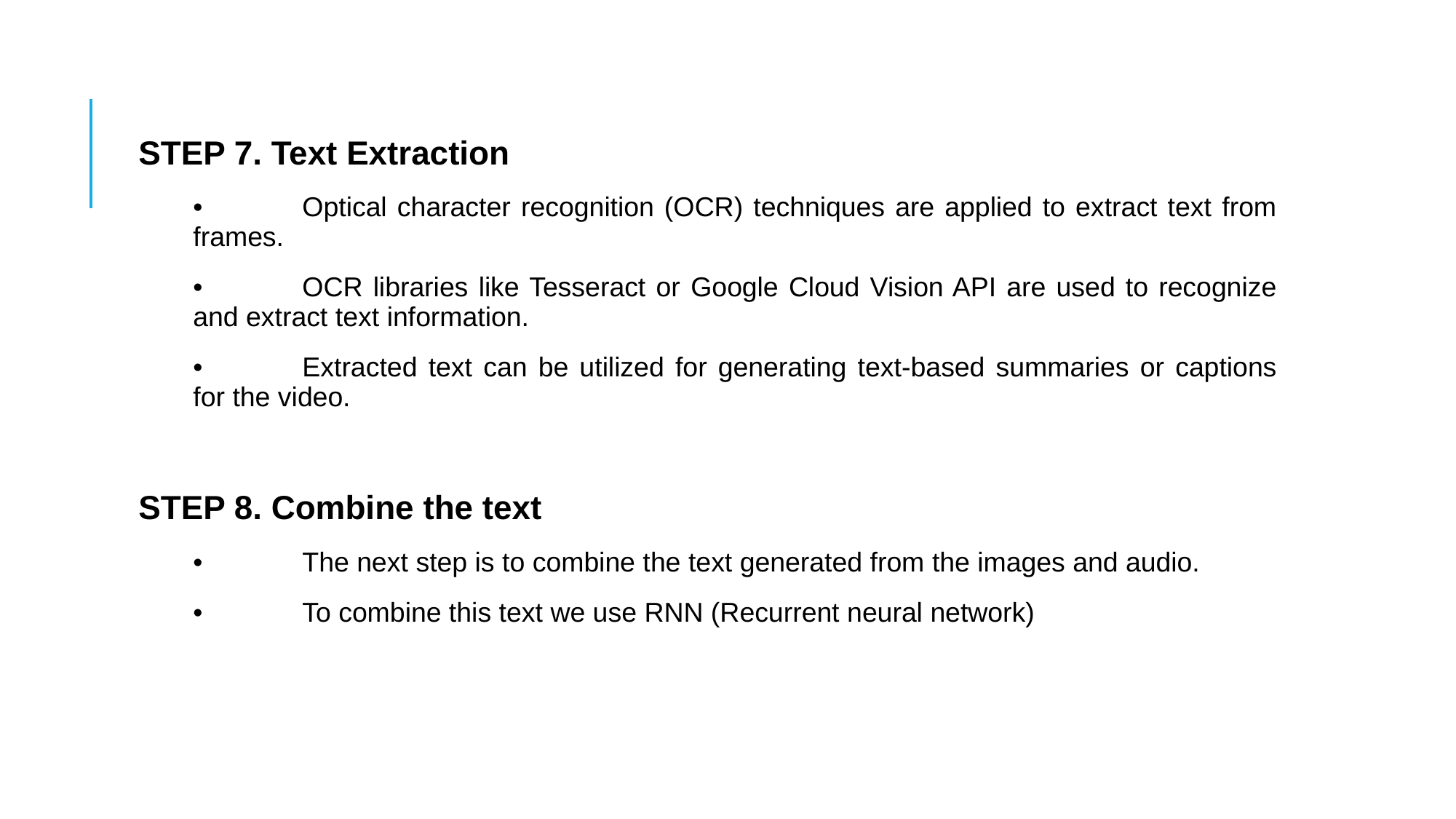

STEP 7. Text Extraction
•	Optical character recognition (OCR) techniques are applied to extract text from frames.
•	OCR libraries like Tesseract or Google Cloud Vision API are used to recognize and extract text information.
•	Extracted text can be utilized for generating text-based summaries or captions for the video.

STEP 8. Combine the text
•	The next step is to combine the text generated from the images and audio.
•	To combine this text we use RNN (Recurrent neural network)